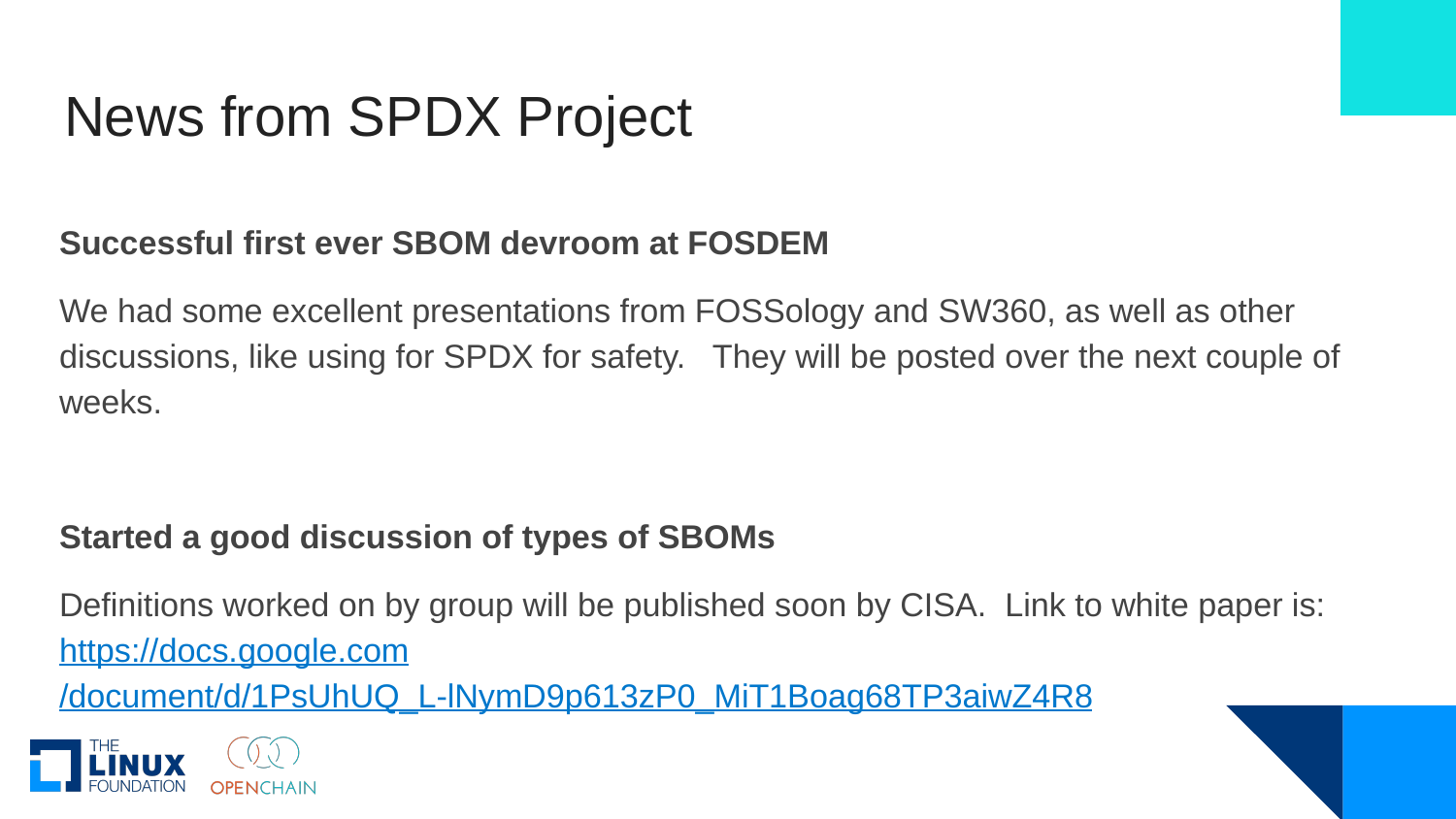

# News from SPDX Project
Successful first ever SBOM devroom at FOSDEM
We had some excellent presentations from FOSSology and SW360, as well as other discussions, like using for SPDX for safety.   They will be posted over the next couple of weeks.

Started a good discussion of types of SBOMs
Definitions worked on by group will be published soon by CISA.  Link to white paper is:
https://docs.google.com/document/d/1PsUhUQ_L-lNymD9p613zP0_MiT1Boag68TP3aiwZ4R8